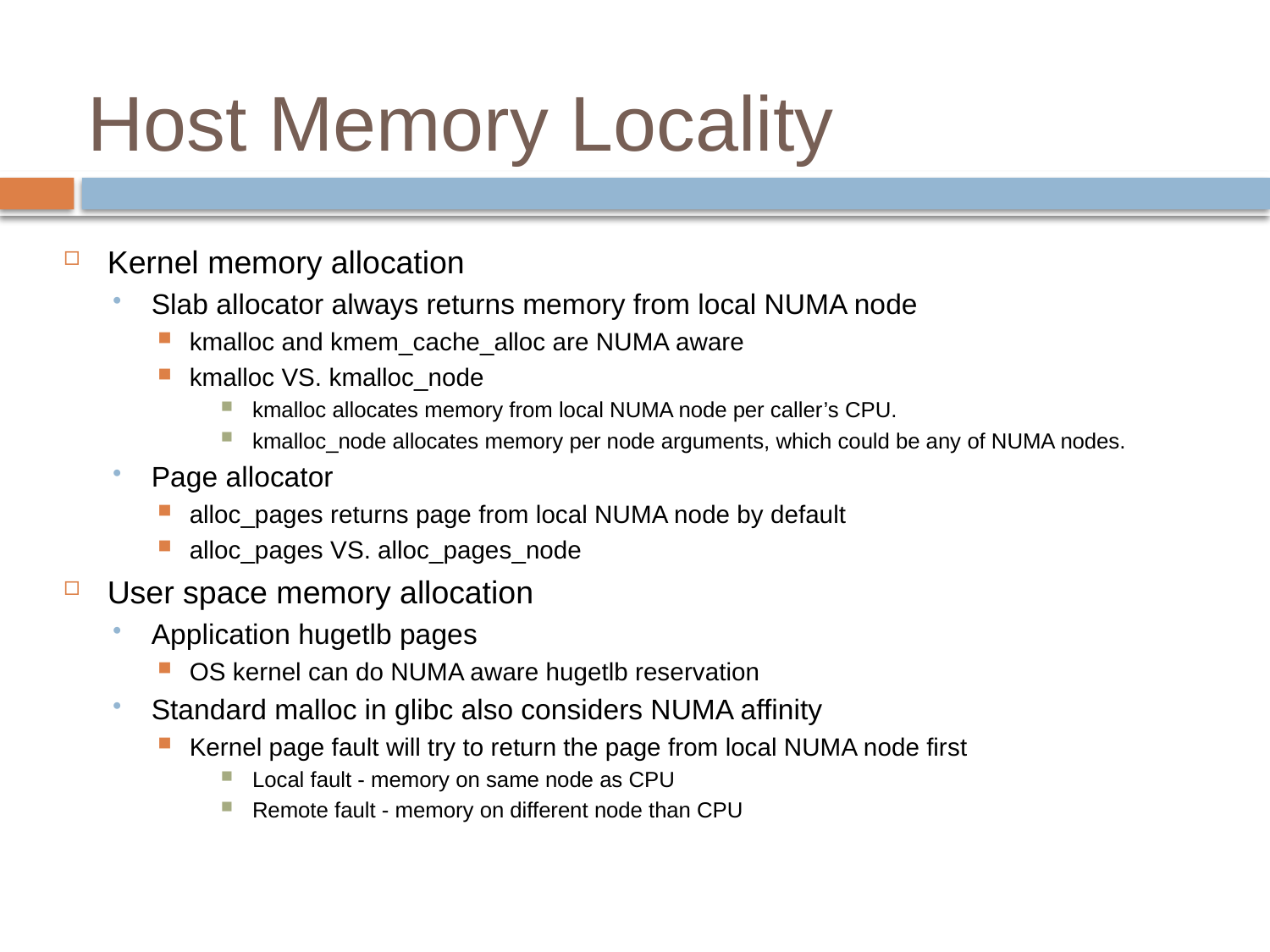

# Host Memory Locality
Kernel memory allocation
Slab allocator always returns memory from local NUMA node
kmalloc and kmem_cache_alloc are NUMA aware
kmalloc VS. kmalloc_node
kmalloc allocates memory from local NUMA node per caller’s CPU.
kmalloc_node allocates memory per node arguments, which could be any of NUMA nodes.
Page allocator
alloc_pages returns page from local NUMA node by default
alloc_pages VS. alloc_pages_node
User space memory allocation
Application hugetlb pages
OS kernel can do NUMA aware hugetlb reservation
Standard malloc in glibc also considers NUMA affinity
Kernel page fault will try to return the page from local NUMA node first
Local fault - memory on same node as CPU
Remote fault - memory on different node than CPU